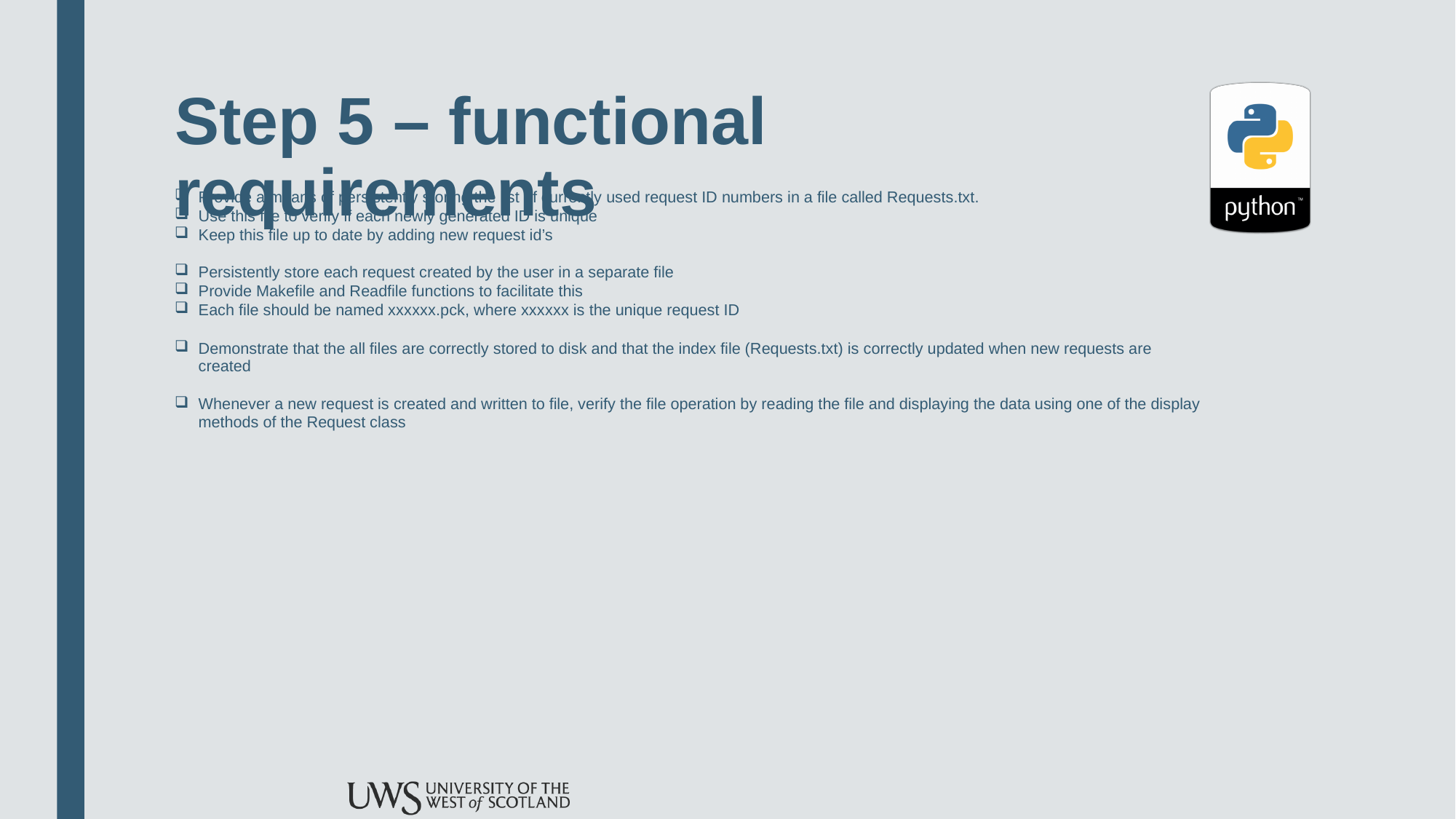

# Step 5 – functional requirements
Provide a means of persistently storing the list of currently used request ID numbers in a file called Requests.txt.
Use this file to verify if each newly generated ID is unique
Keep this file up to date by adding new request id’s

Persistently store each request created by the user in a separate file
Provide Makefile and Readfile functions to facilitate this
Each file should be named xxxxxx.pck, where xxxxxx is the unique request ID

Demonstrate that the all files are correctly stored to disk and that the index file (Requests.txt) is correctly updated when new requests are created

Whenever a new request is created and written to file, verify the file operation by reading the file and displaying the data using one of the display methods of the Request class